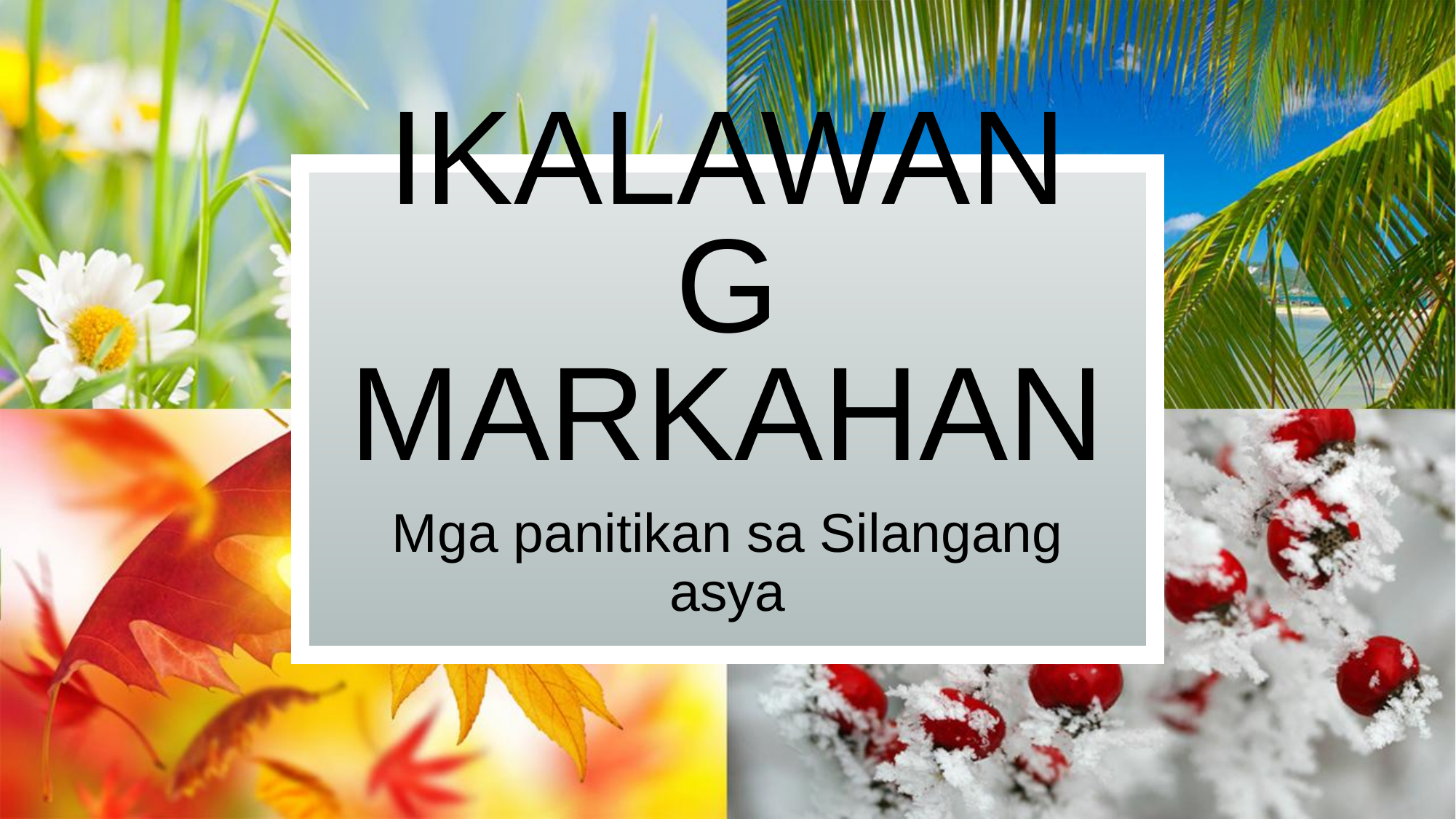

# Ikalawang markahan
Mga panitikan sa Silangang asya